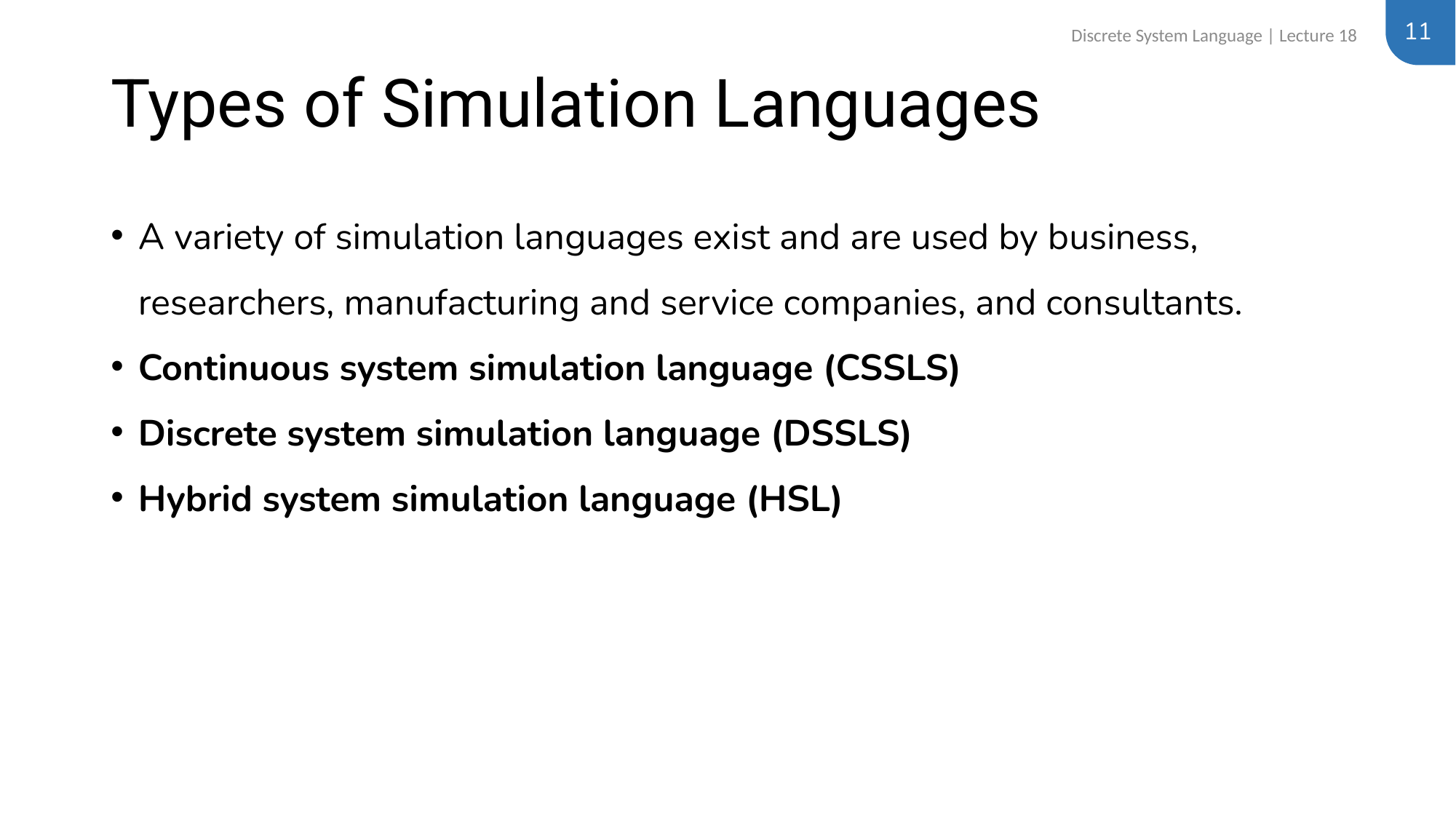

11
Discrete System Language | Lecture 18
# Types of Simulation Languages
A variety of simulation languages exist and are used by business, researchers, manufacturing and service companies, and consultants.
Continuous system simulation language (CSSLS)
Discrete system simulation language (DSSLS)
Hybrid system simulation language (HSL)